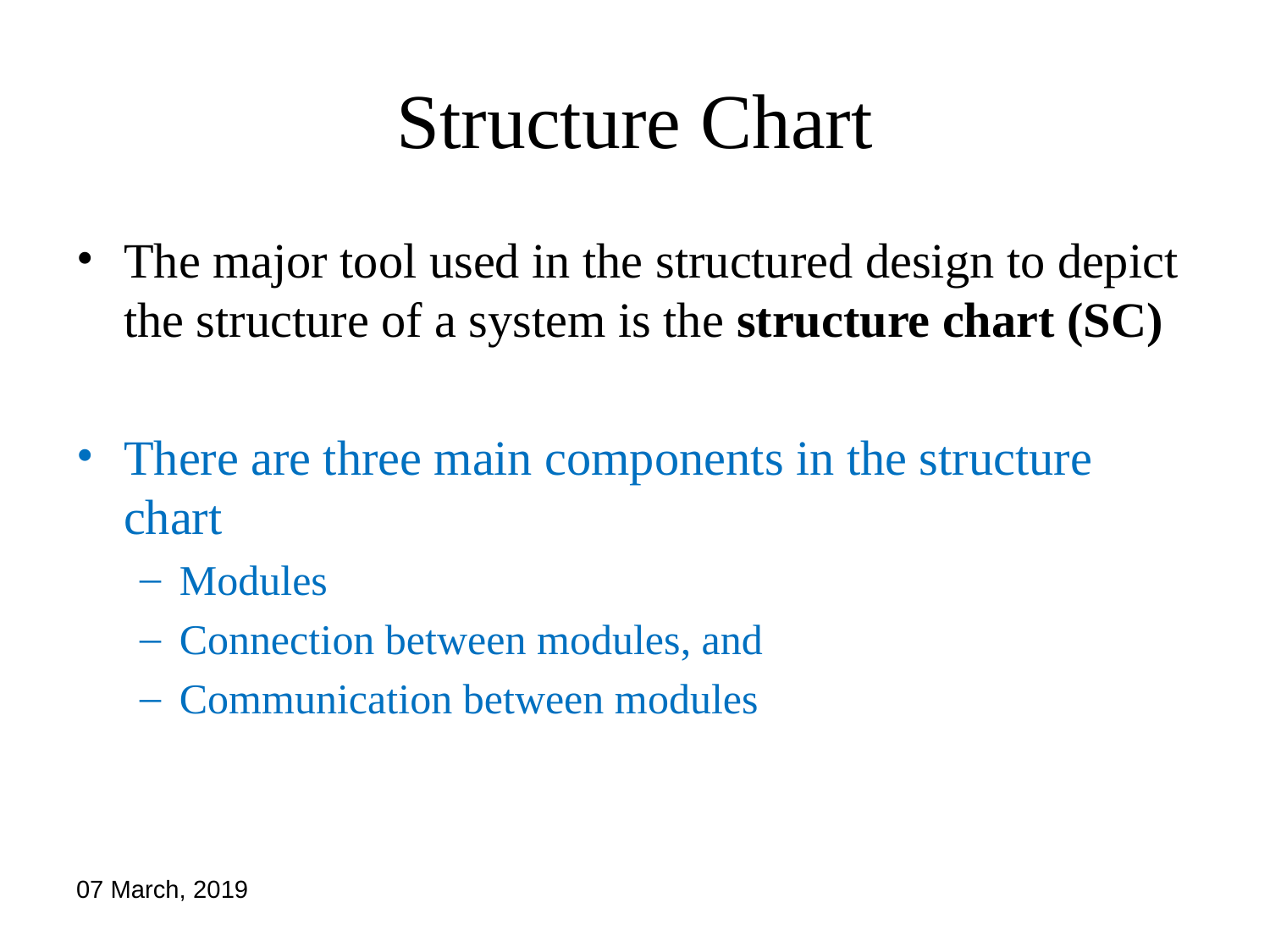

# Structure Chart
The major tool used in the structured design to depict the structure of a system is the structure chart (SC)

There are three main components in the structure chart
Modules
Connection between modules, and
Communication between modules
07 March, 2019